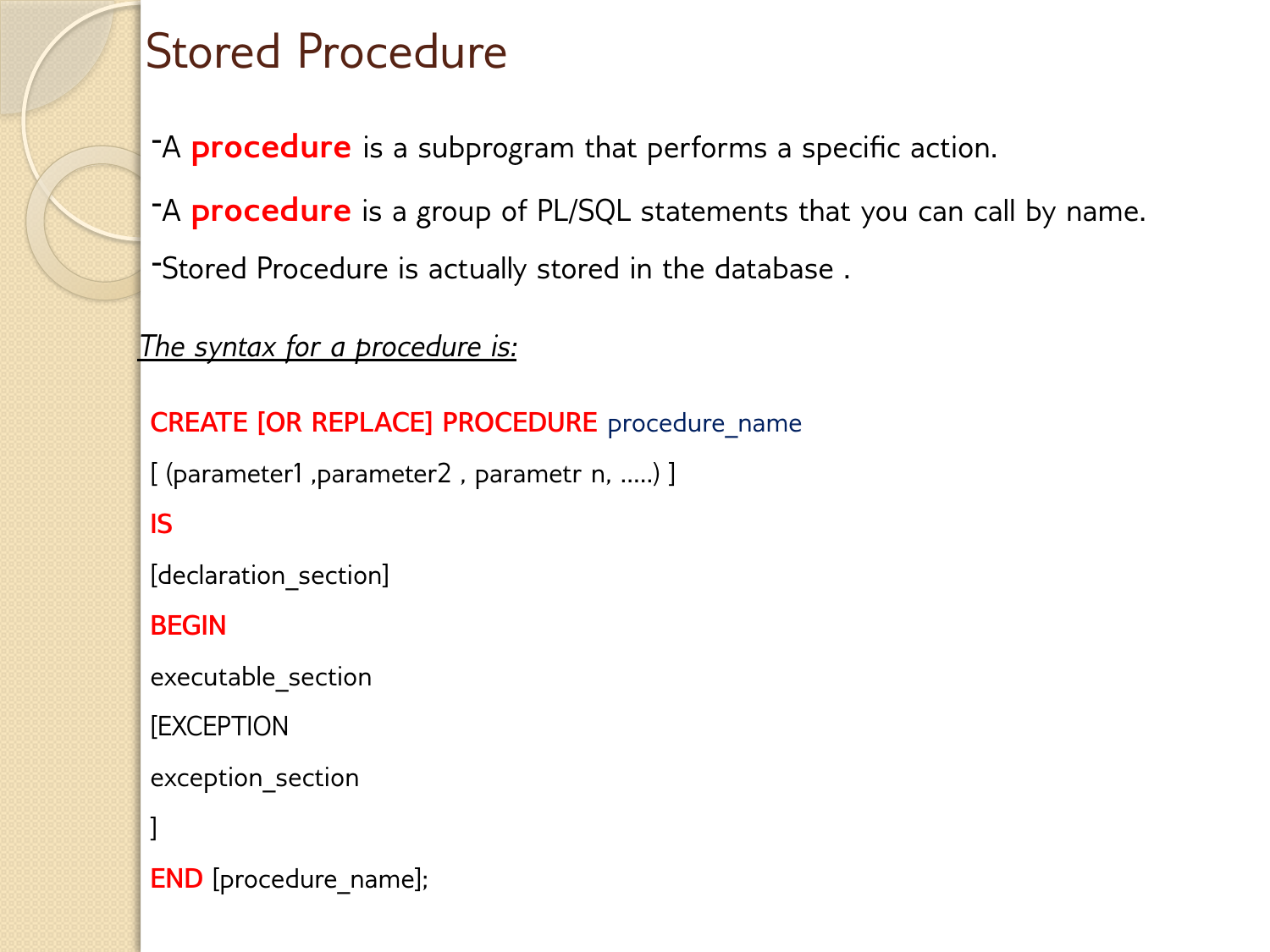

# Stored Procedure
A procedure is a subprogram that performs a specific action.
A procedure is a group of PL/SQL statements that you can call by name.
Stored Procedure is actually stored in the database .
The syntax for a procedure is:
CREATE [OR REPLACE] PROCEDURE procedure_name
[ (parameter1 ,parameter2 , parametr n, …..) ]
IS
[declaration_section]
BEGIN
executable_section
[EXCEPTION
exception_section
]
END [procedure_name];